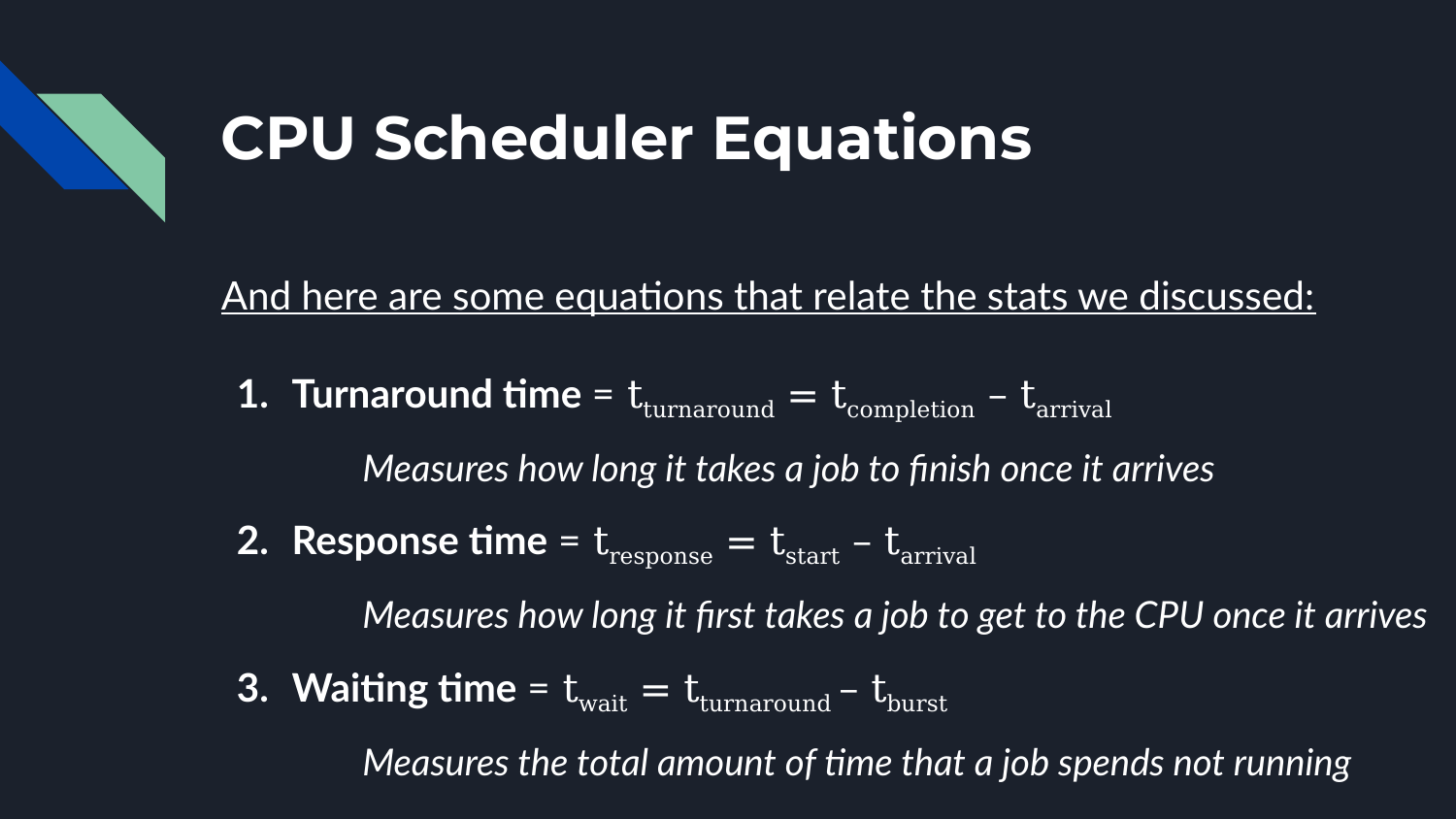

# CPU Scheduler Equations
And here are some equations that relate the stats we discussed:
Turnaround time = tturnaround = tcompletion – tarrival
	Measures how long it takes a job to finish once it arrives
Response time = tresponse = tstart – tarrival
	Measures how long it first takes a job to get to the CPU once it arrives
Waiting time = twait = tturnaround – tburst
	Measures the total amount of time that a job spends not running